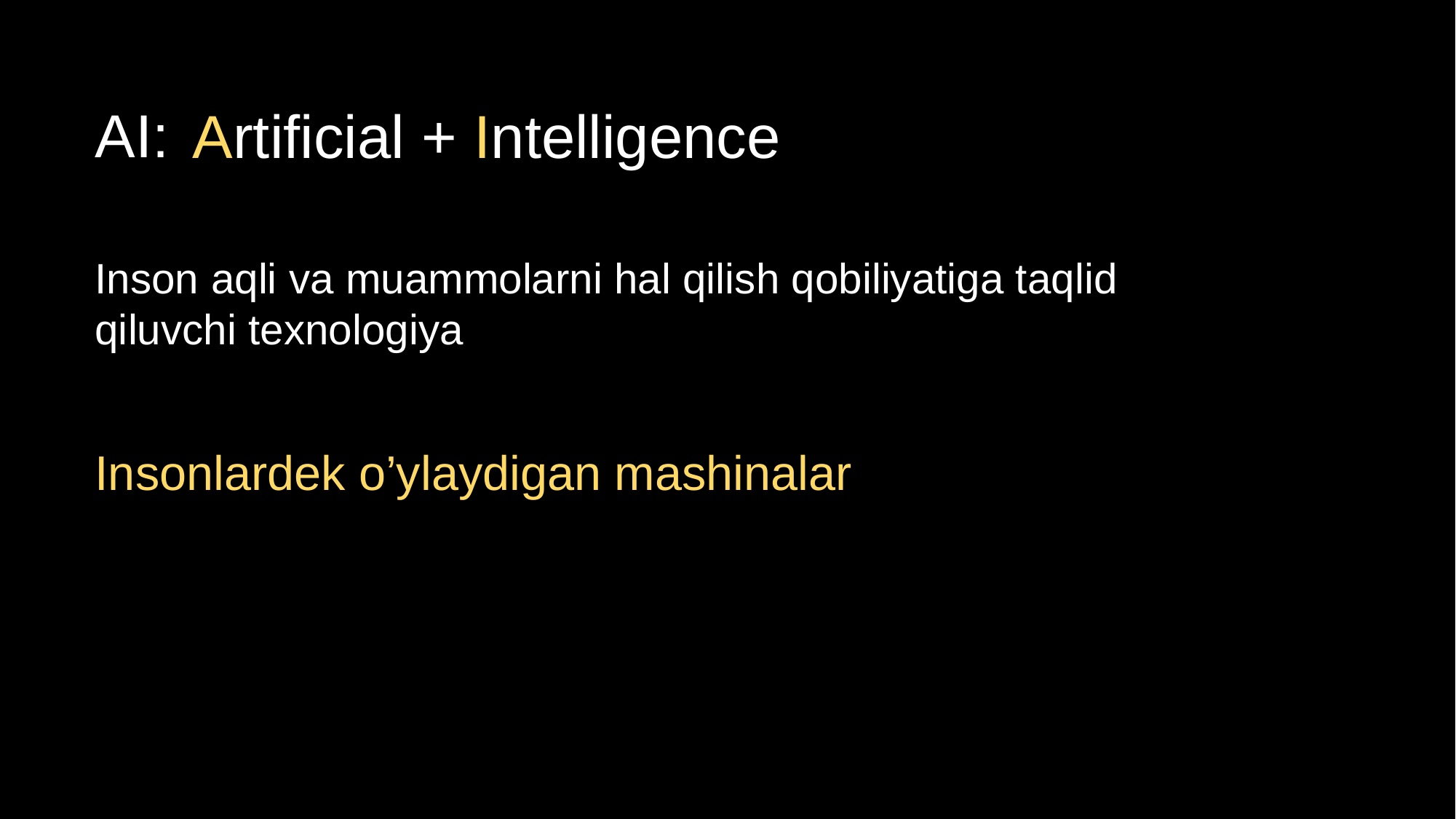

AI:
Artificial + Intelligence
#
Inson aqli va muammolarni hal qilish qobiliyatiga taqlid qiluvchi texnologiya

Insonlardek o’ylaydigan mashinalar